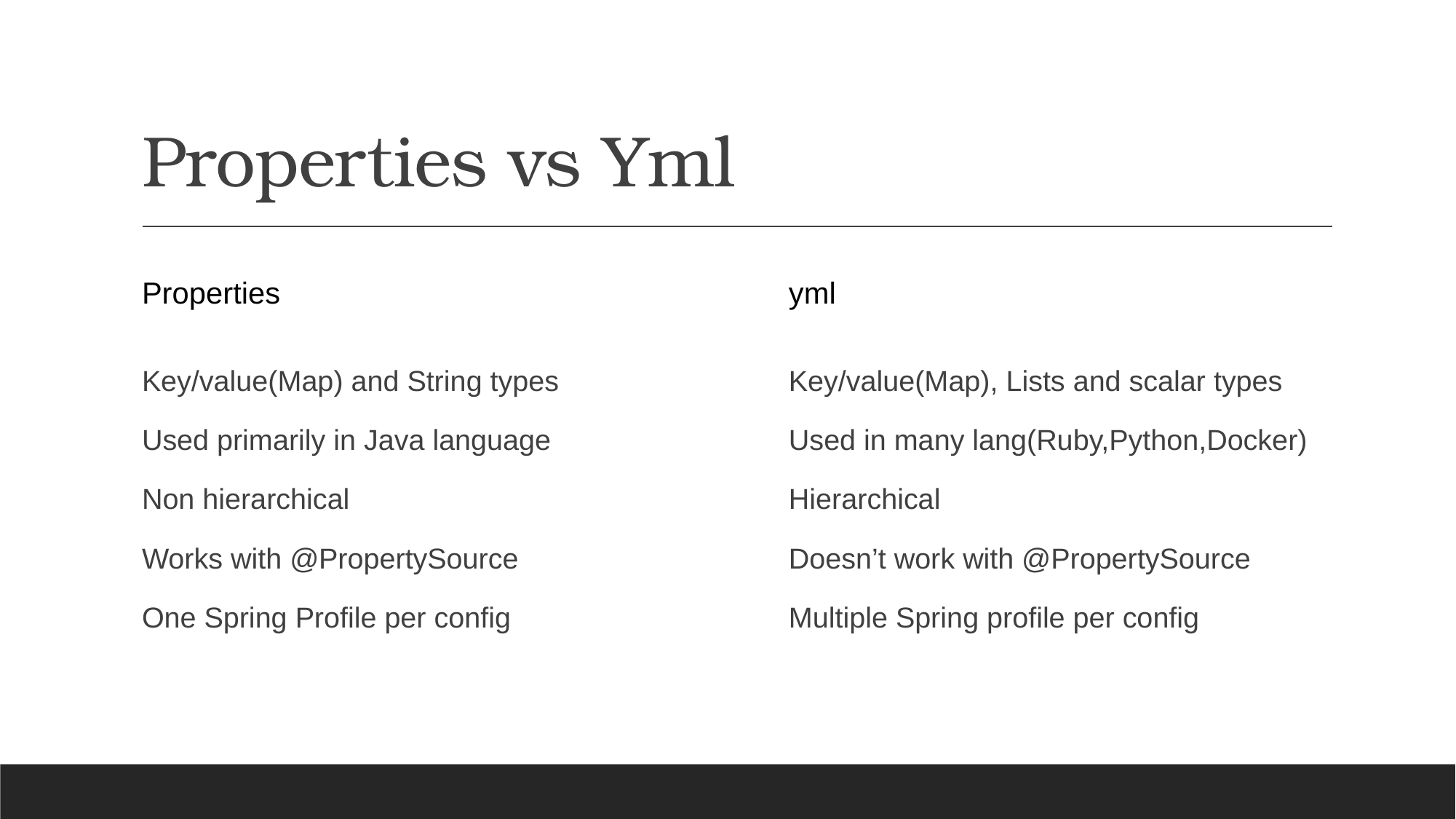

# Properties vs Yml
Properties
yml
Key/value(Map), Lists and scalar types
Used in many lang(Ruby,Python,Docker)
Hierarchical
Doesn’t work with @PropertySource
Multiple Spring profile per config
Key/value(Map) and String types
Used primarily in Java language
Non hierarchical
Works with @PropertySource
One Spring Profile per config